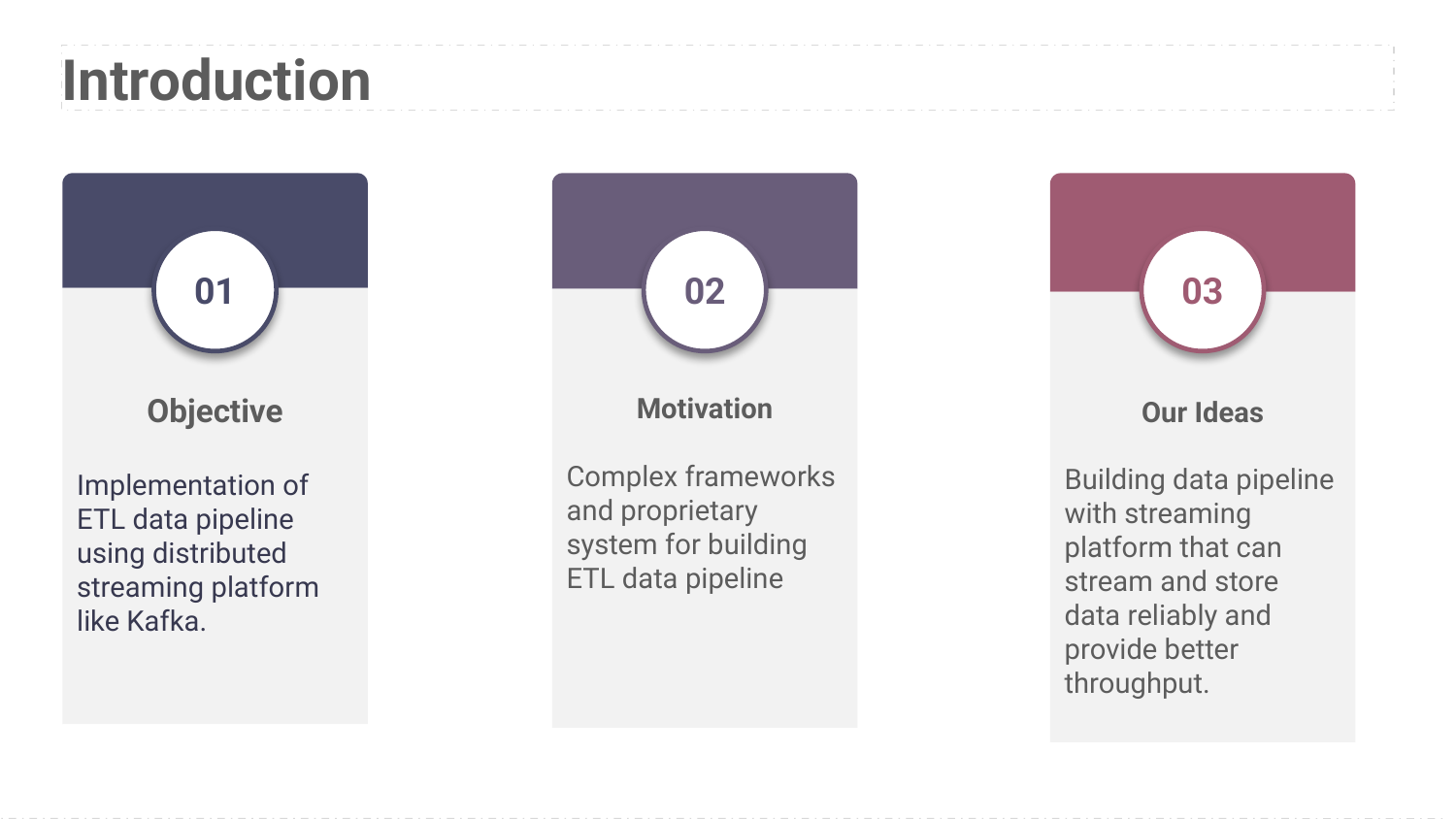

Introduction

Objective

Implementation of ETL data pipeline using distributed streaming platform like Kafka.

Motivation

Complex frameworks and proprietary system for building ETL data pipeline

Our Ideas

Building data pipeline with streaming platform that can stream and store data reliably and provide better throughput.
01
02
03